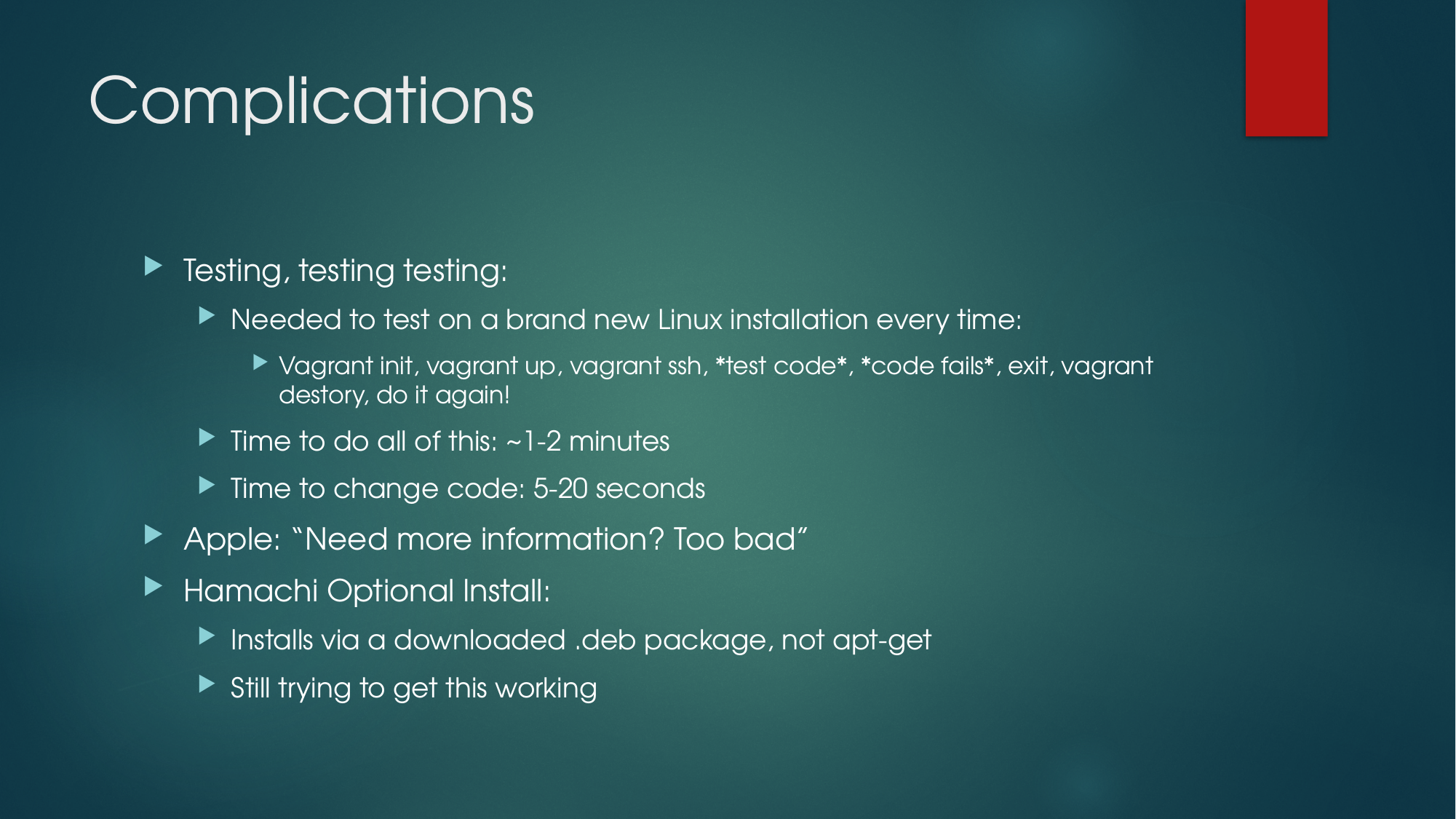

# Complications
Testing, testing testing:
Needed to test on a brand new Linux installation every time:
Vagrant init, vagrant up, vagrant ssh, *test code*, *code fails*, exit, vagrant destory, do it again!
Time to do all of this: ~1-2 minutes
Time to change code: 5-20 seconds
Apple: “Need more information? Too bad”
Hamachi Optional Install:
Installs via a downloaded .deb package, not apt-get
Still trying to get this working